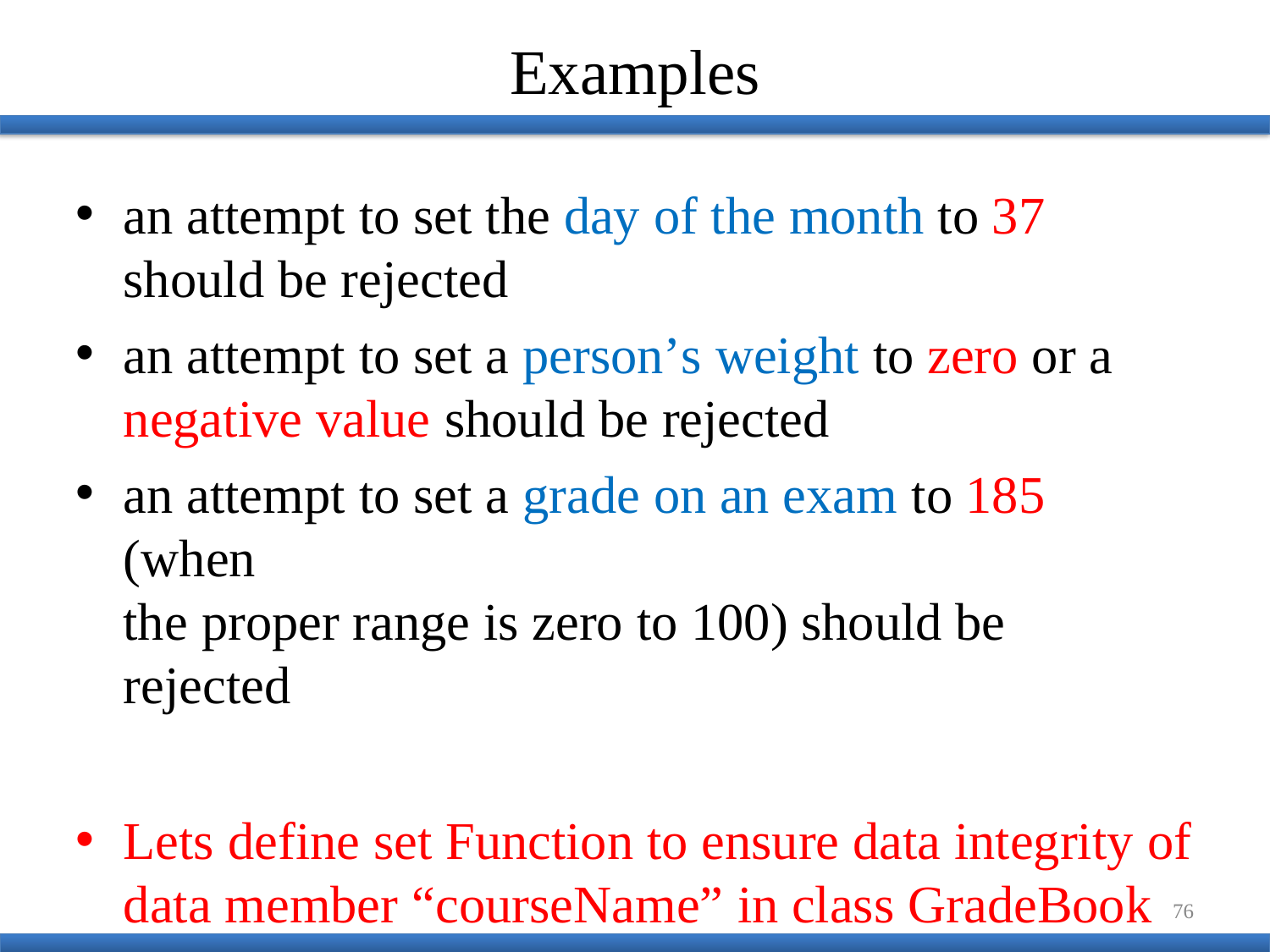

Examples

an attempt to set the day of the month to 37
should be rejected
an attempt to set a person’s weight to zero or a negative value should be rejected
an attempt to set a grade on an exam to 185 (when
the proper range is zero to 100) should be rejected

Lets define set Function to ensure data integrity of data member “courseName” in class GradeBook
76